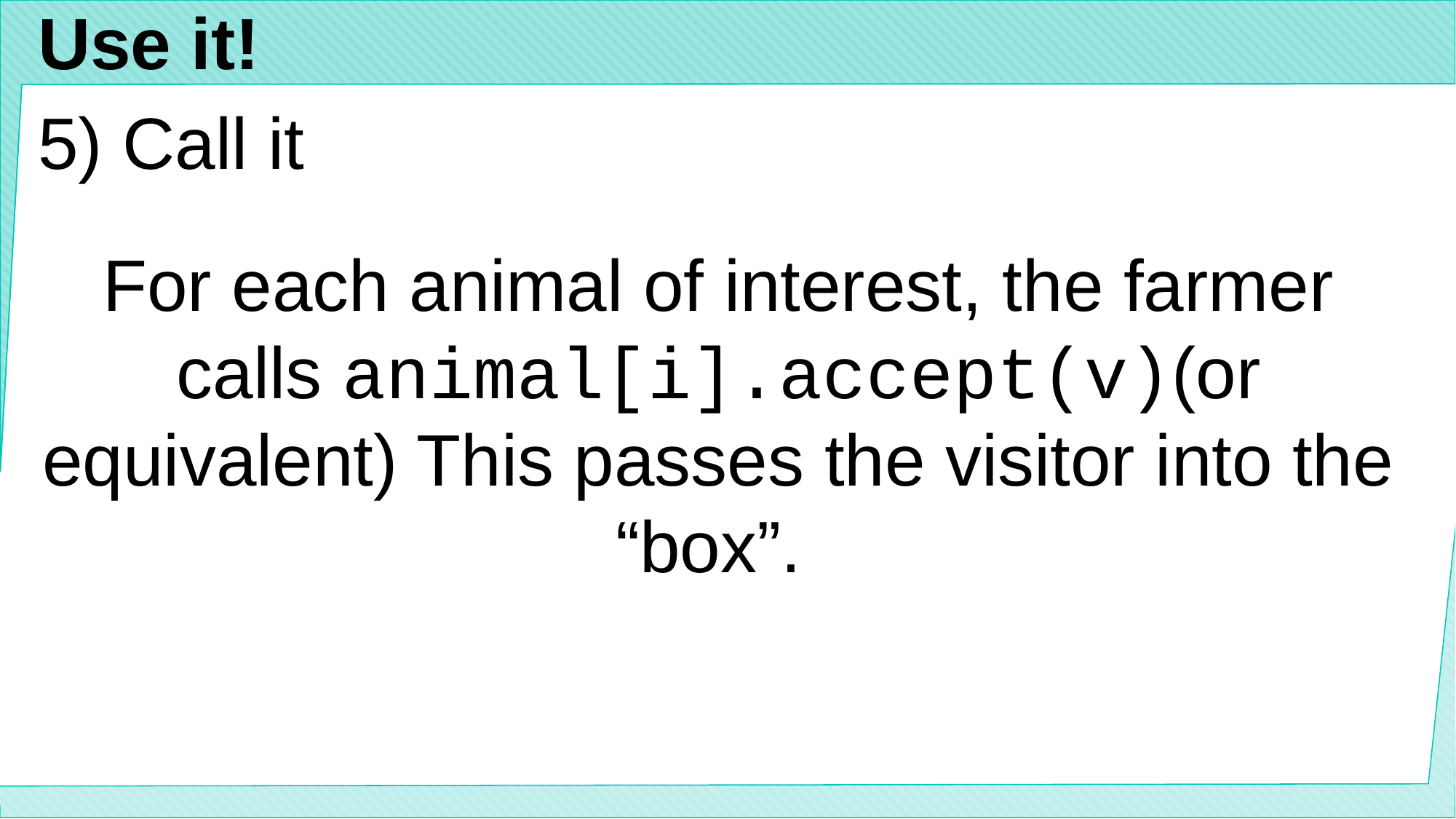

# Use it!
5) Call it
For each animal of interest, the farmer calls animal[i].accept(v)(or equivalent) This passes the visitor into the “box”.